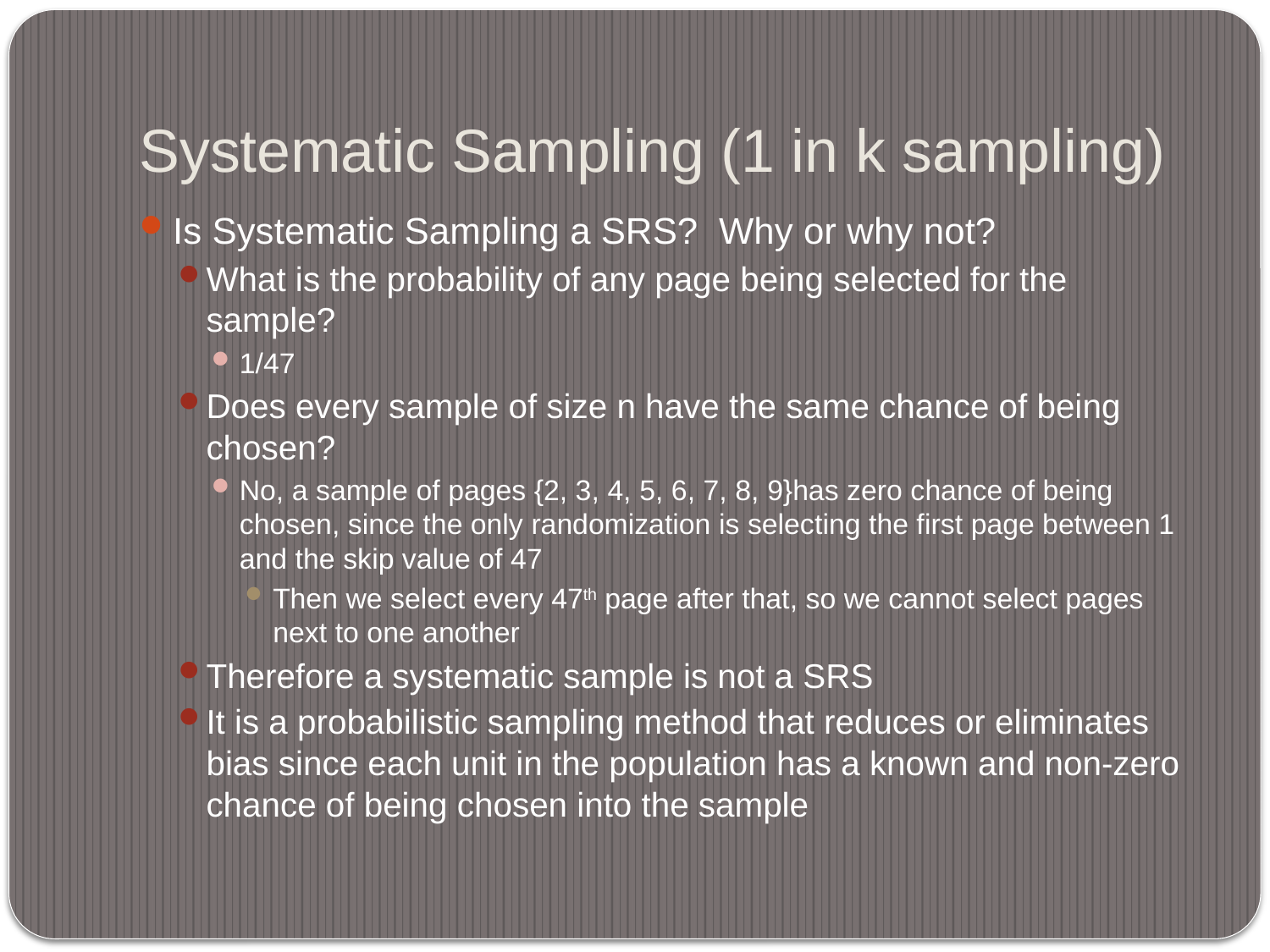

# Systematic Sampling (1 in k sampling)
Is Systematic Sampling a SRS?  Why or why not?
What is the probability of any page being selected for the sample?
1/47
Does every sample of size n have the same chance of being chosen?
No, a sample of pages {2, 3, 4, 5, 6, 7, 8, 9}has zero chance of being chosen, since the only randomization is selecting the first page between 1 and the skip value of 47
Then we select every 47th page after that, so we cannot select pages next to one another
Therefore a systematic sample is not a SRS
It is a probabilistic sampling method that reduces or eliminates bias since each unit in the population has a known and non-zero chance of being chosen into the sample